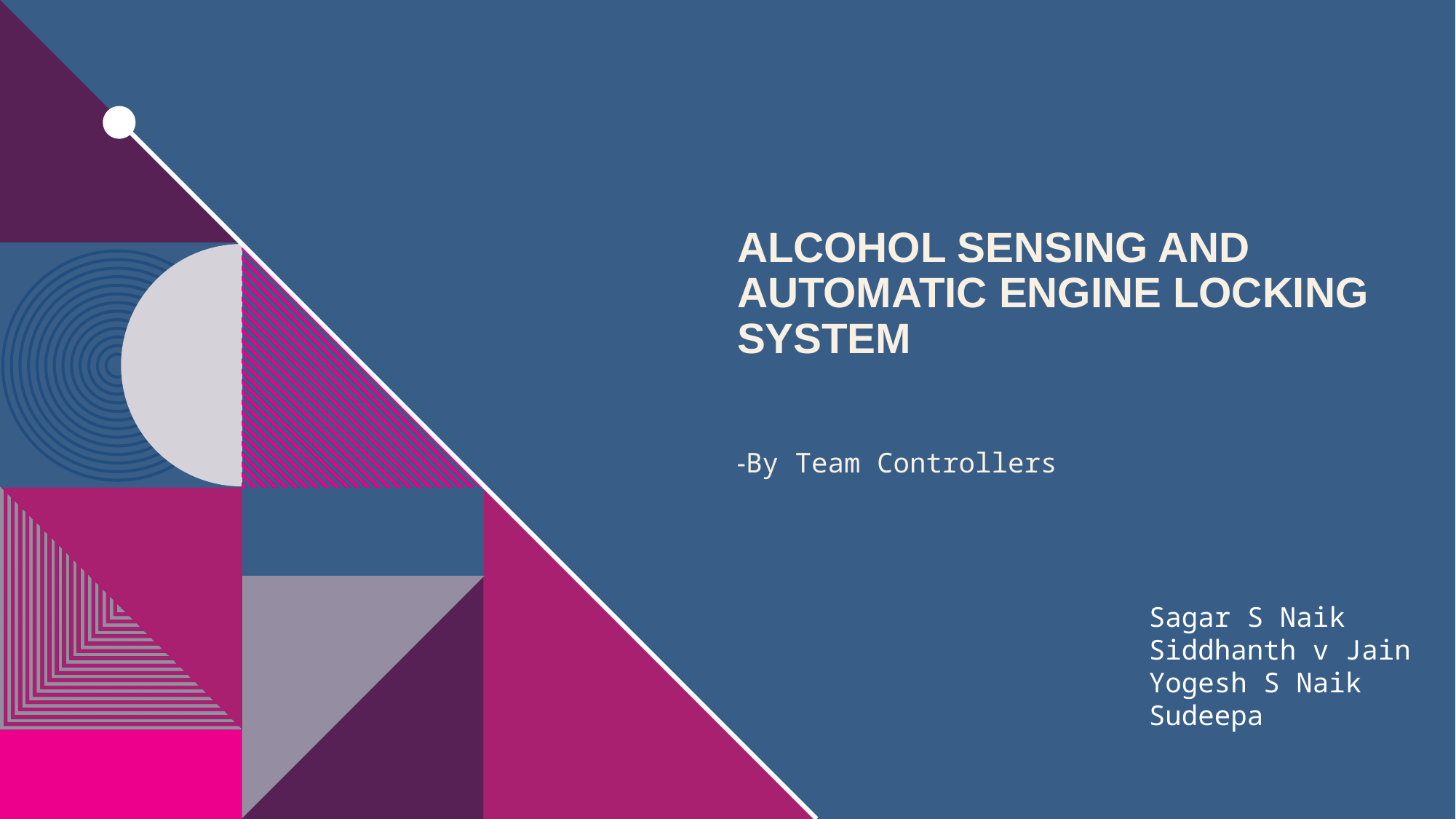

# Alcohol Sensing And automatic engine locking system
-By Team Controllers
Sagar S Naik
Siddhanth v Jain
Yogesh S Naik
Sudeepa